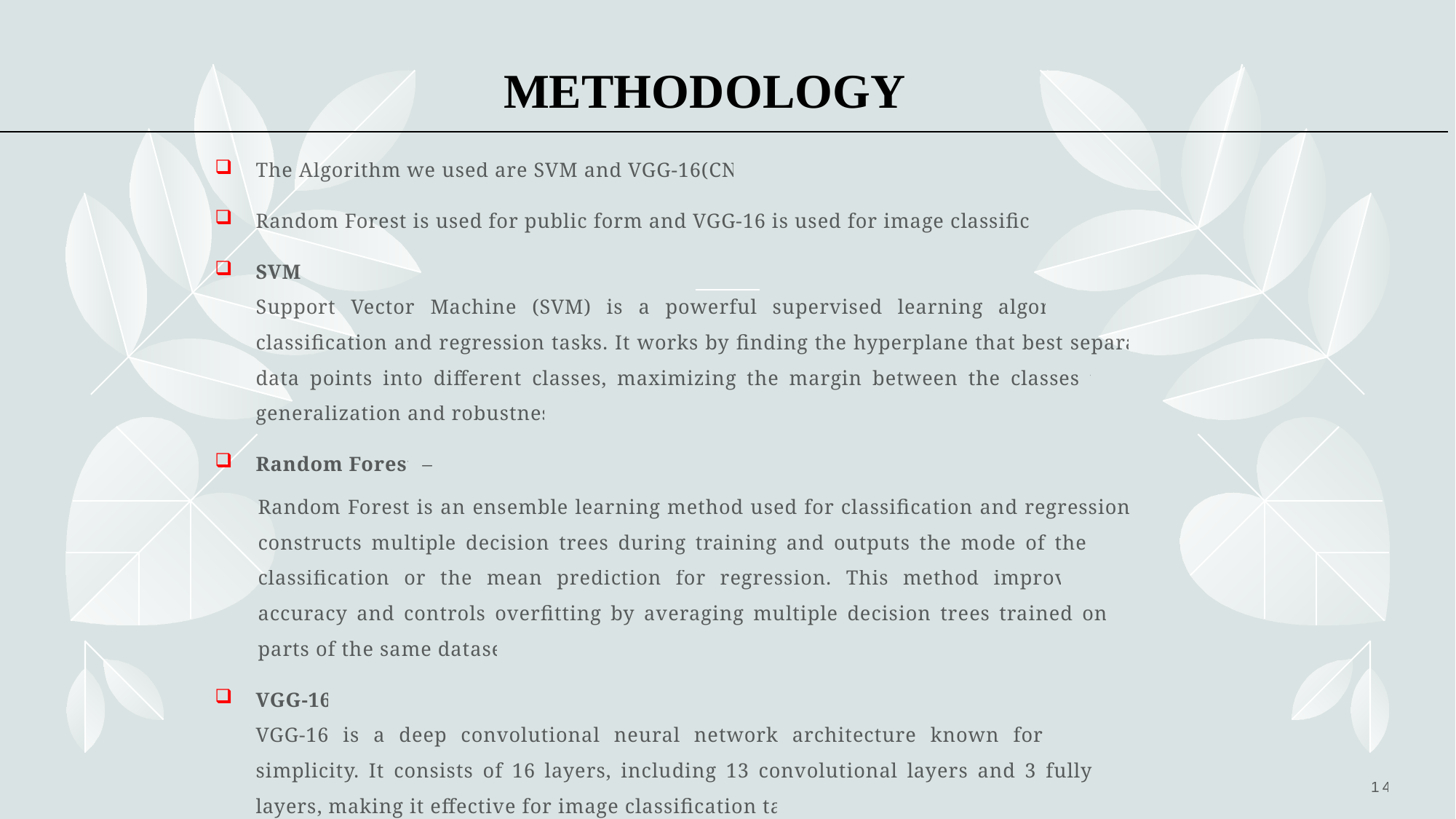

# METHODOLOGY
The Algorithm we used are SVM and VGG-16(CNN).
Random Forest is used for public form and VGG-16 is used for image classification.
SVM -
Support Vector Machine (SVM) is a powerful supervised learning algorithm used for classification and regression tasks. It works by finding the hyperplane that best separates the data points into different classes, maximizing the margin between the classes to improve generalization and robustness.
Random Forest –
Random Forest is an ensemble learning method used for classification and regression, which constructs multiple decision trees during training and outputs the mode of the classes for classification or the mean prediction for regression. This method improves predictive accuracy and controls overfitting by averaging multiple decision trees trained on different parts of the same dataset.
VGG-16 –
VGG-16 is a deep convolutional neural network architecture known for its depth and simplicity. It consists of 16 layers, including 13 convolutional layers and 3 fully connected layers, making it effective for image classification tasks.
14